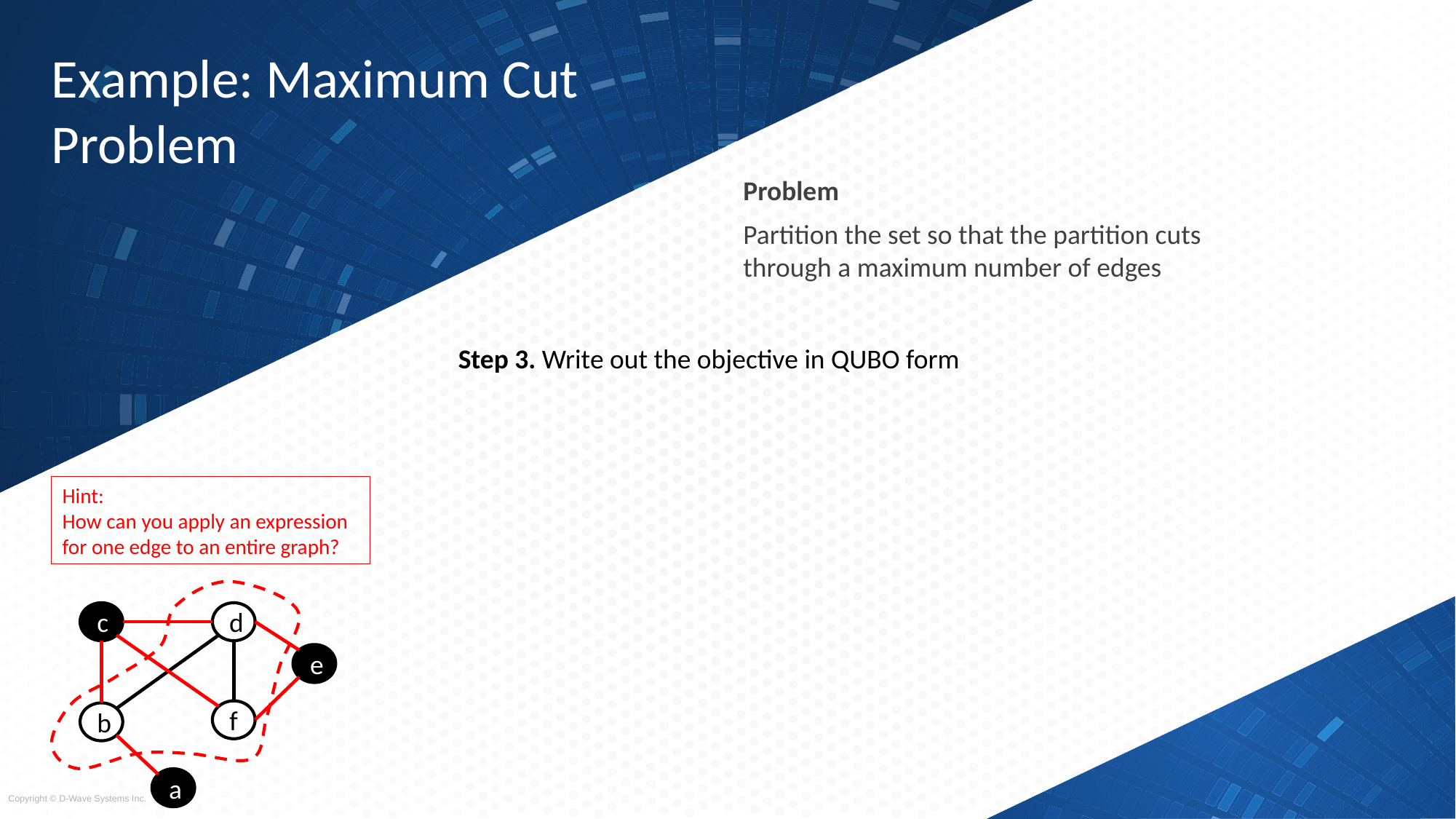

# Example: Maximum Cut Problem
Problem
Partition the set so that the partition cuts through a maximum number of edges

Step 3. Write out the objective in QUBO form

Hint:
How can you apply an expression for one edge to an entire graph?

c
d
e
f
b
a